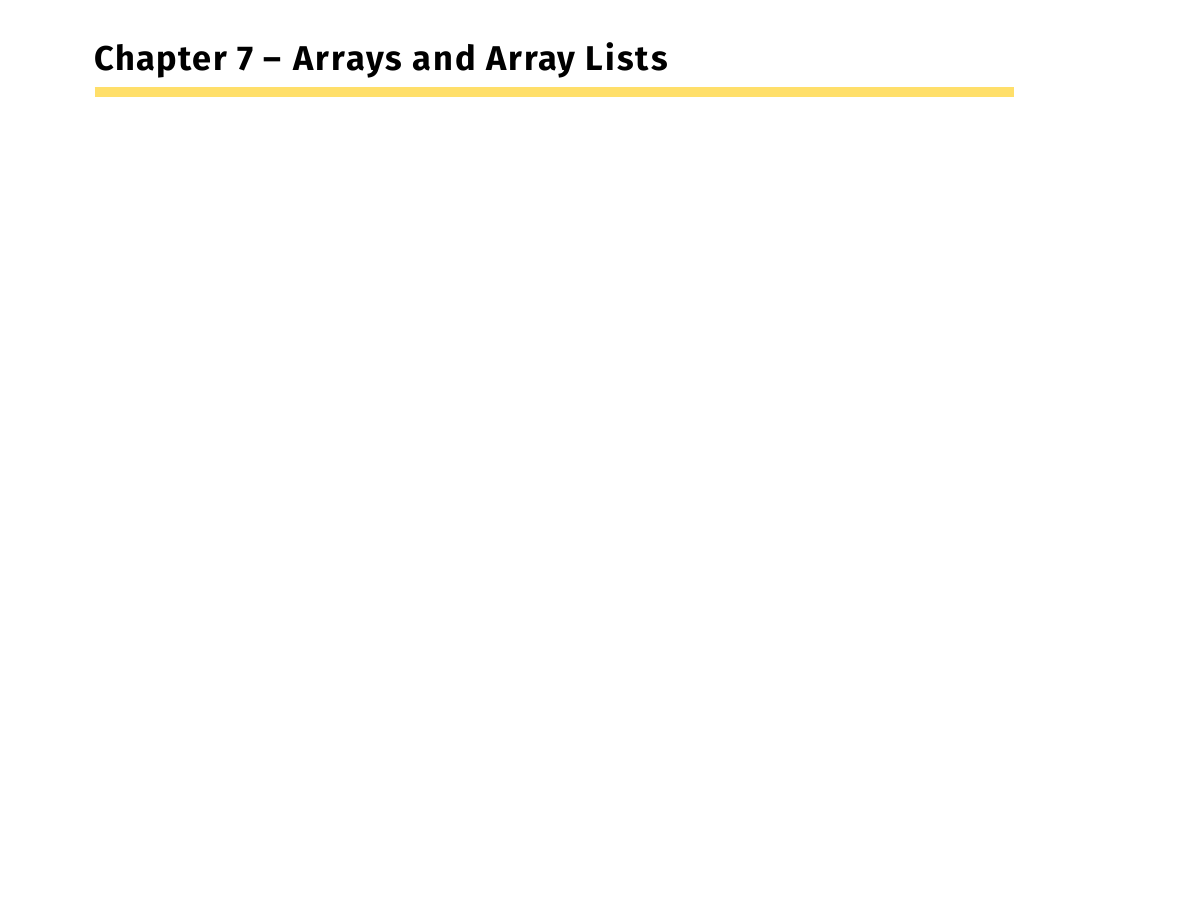

# Chapter 7 – Arrays and Array Lists